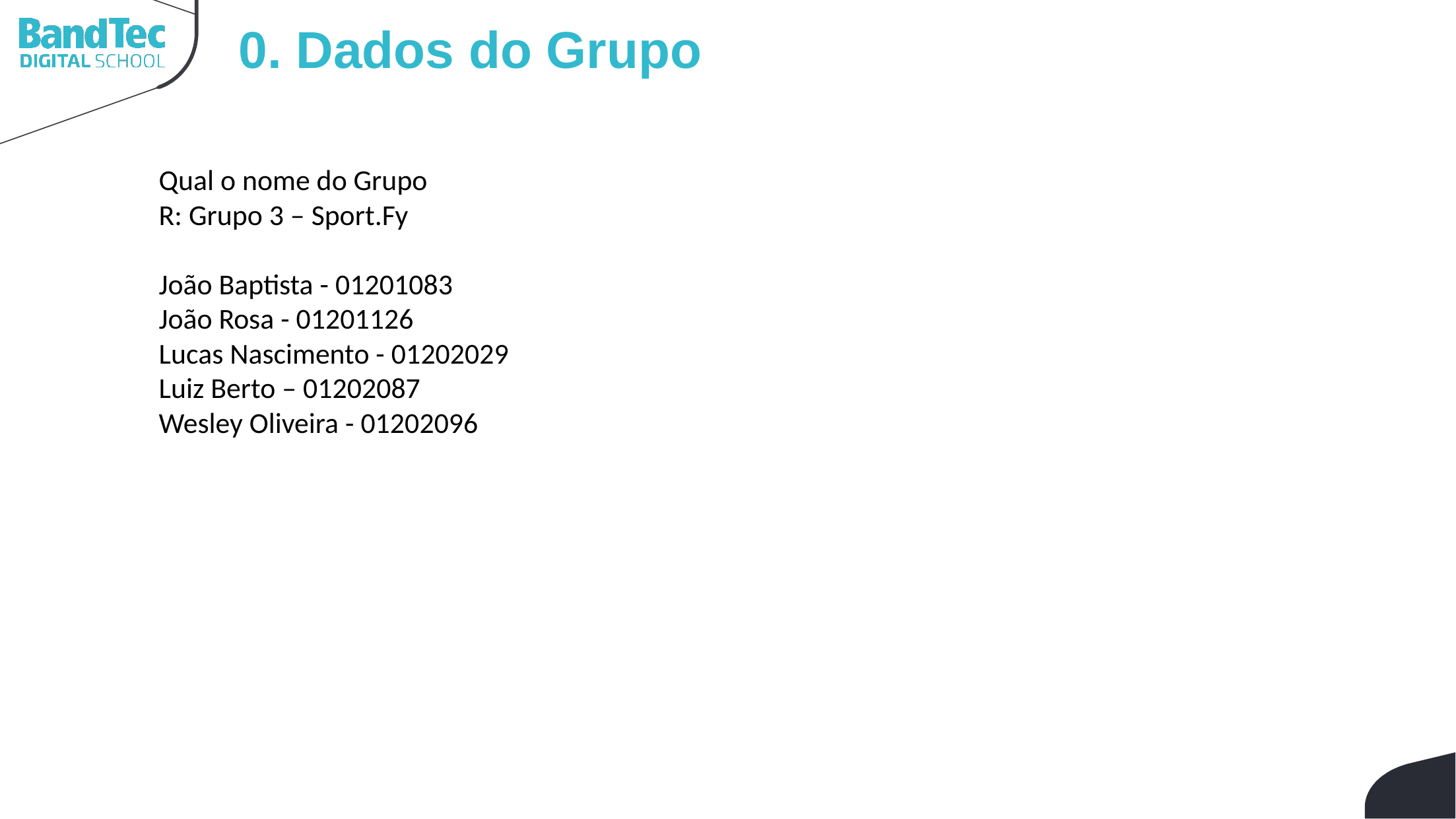

0. Dados do Grupo
Qual o nome do Grupo
R: Grupo 3 – Sport.Fy

João Baptista - 01201083
João Rosa - 01201126
Lucas Nascimento - 01202029
Luiz Berto – 01202087
Wesley Oliveira - 01202096